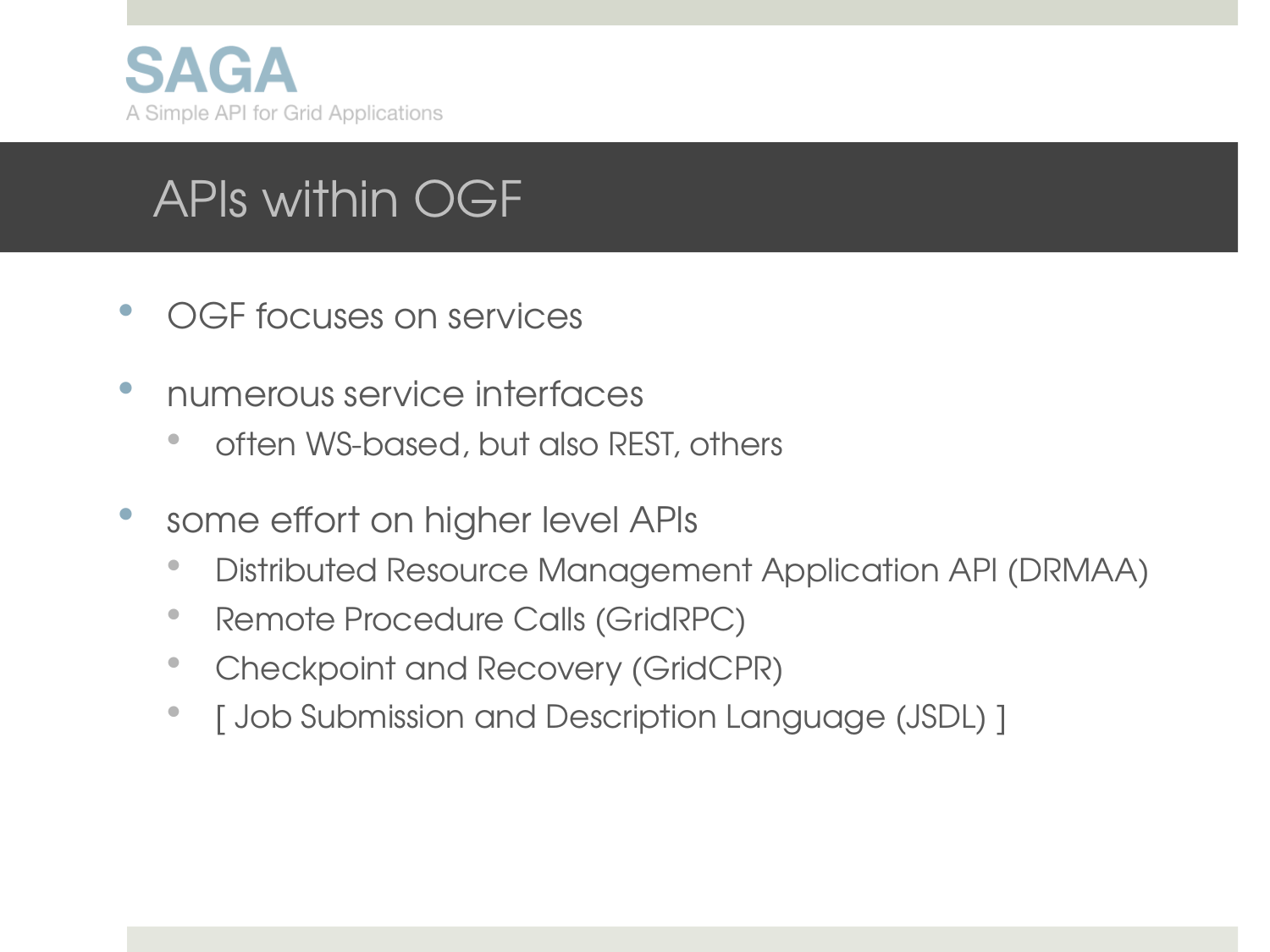

# APIs within OGF
OGF focuses on services
numerous service interfaces
often WS-based, but also REST, others
some effort on higher level APIs
Distributed Resource Management Application API (DRMAA)
Remote Procedure Calls (GridRPC)
Checkpoint and Recovery (GridCPR)
[ Job Submission and Description Language (JSDL) ]